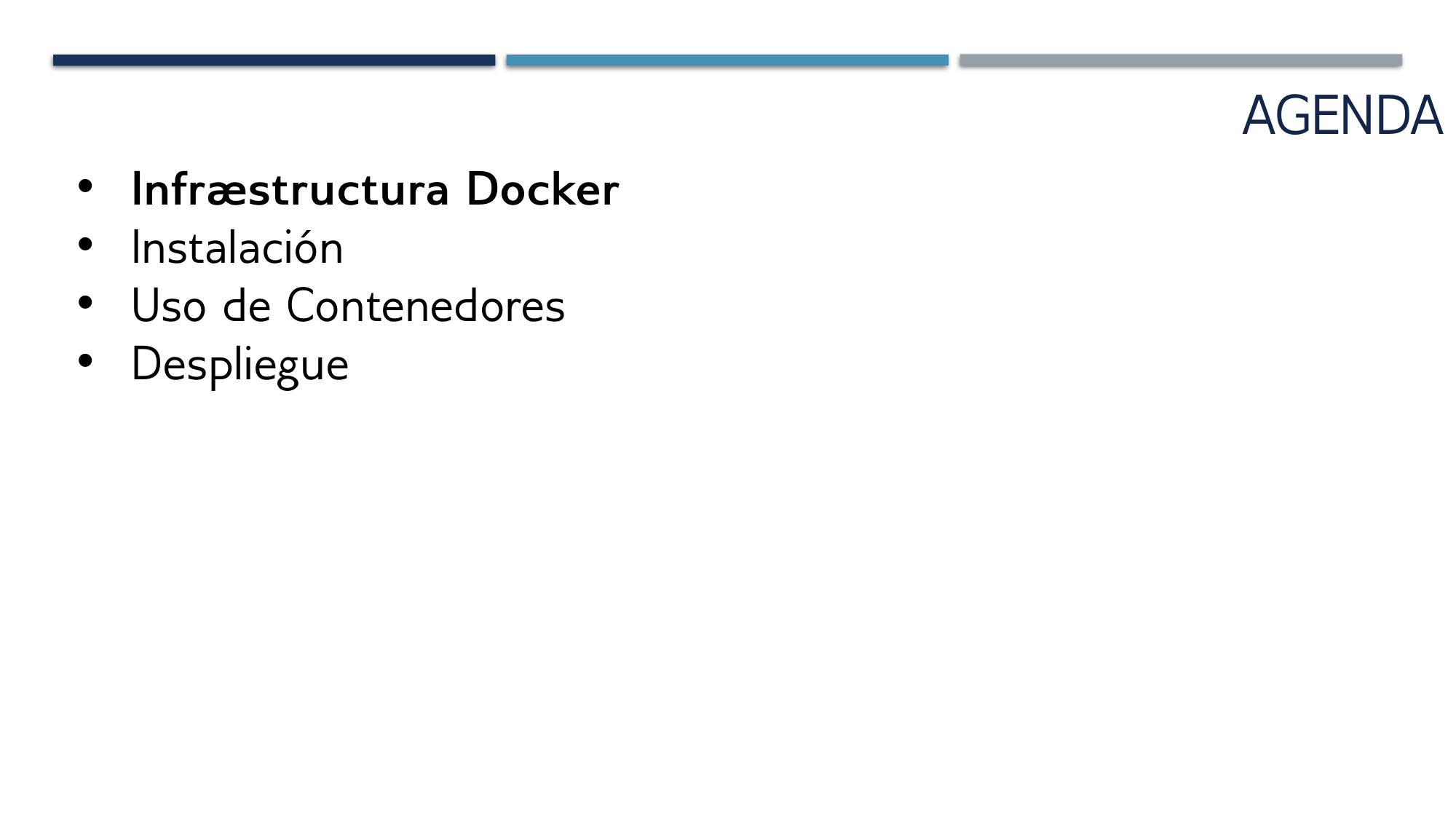

Agenda
Infraestructura Docker
Instalación
Uso de Contenedores
Despliegue